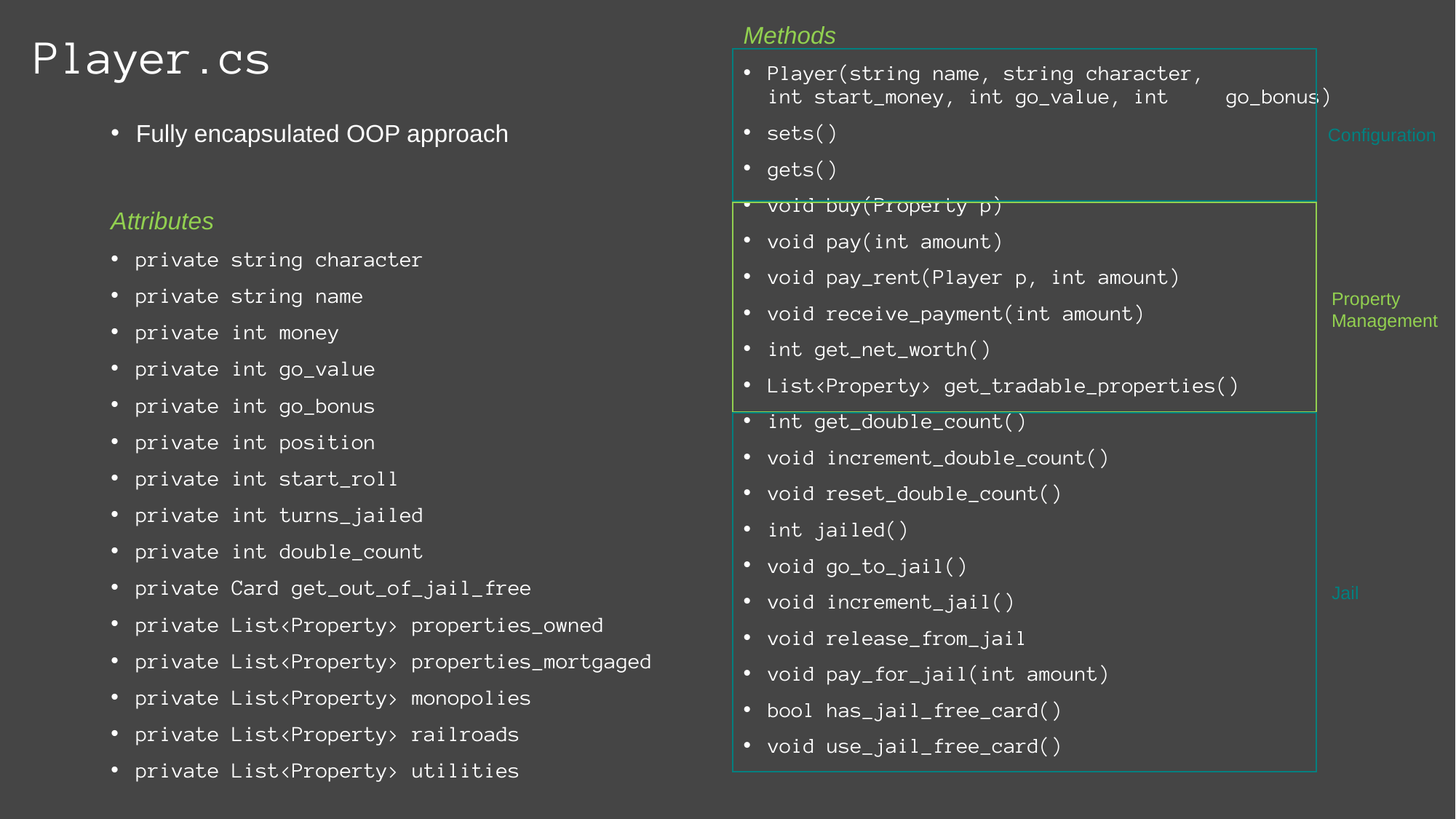

# Player.cs
Methods
Player(string name, string character,               	int start_money, int go_value, int 	go_bonus)
sets()
gets()
void buy(Property p)
void pay(int amount)
void pay_rent(Player p, int amount)
void receive_payment(int amount)
int get_net_worth()
List<Property> get_tradable_properties()
int get_double_count()
void increment_double_count()
void reset_double_count()
int jailed()
void go_to_jail()
void increment_jail()
void release_from_jail
void pay_for_jail(int amount)
bool has_jail_free_card()
void use_jail_free_card()

Fully encapsulated OOP approach

Attributes
private string character
private string name
private int money
private int go_value
private int go_bonus
private int position
private int start_roll
private int turns_jailed
private int double_count
private Card get_out_of_jail_free
private List<Property> properties_owned
private List<Property> properties_mortgaged
private List<Property> monopolies
private List<Property> railroads
private List<Property> utilities
Configuration

Property Management

Jail